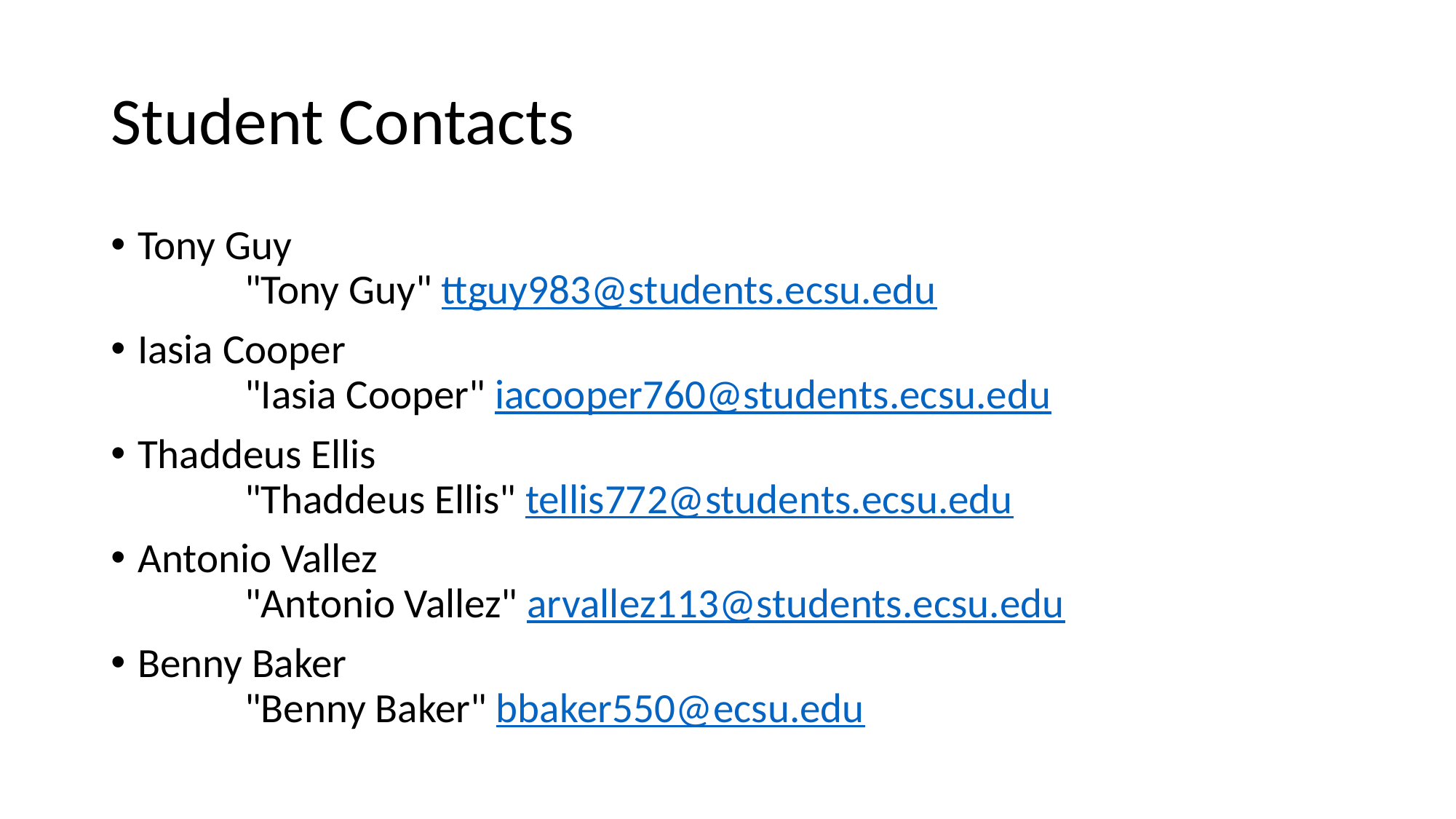

# Student Contacts
Tony Guy
	"Tony Guy" ttguy983@students.ecsu.edu
Iasia Cooper
	"Iasia Cooper" iacooper760@students.ecsu.edu
Thaddeus Ellis
	"Thaddeus Ellis" tellis772@students.ecsu.edu
Antonio Vallez
	"Antonio Vallez" arvallez113@students.ecsu.edu
Benny Baker
	"Benny Baker" bbaker550@ecsu.edu